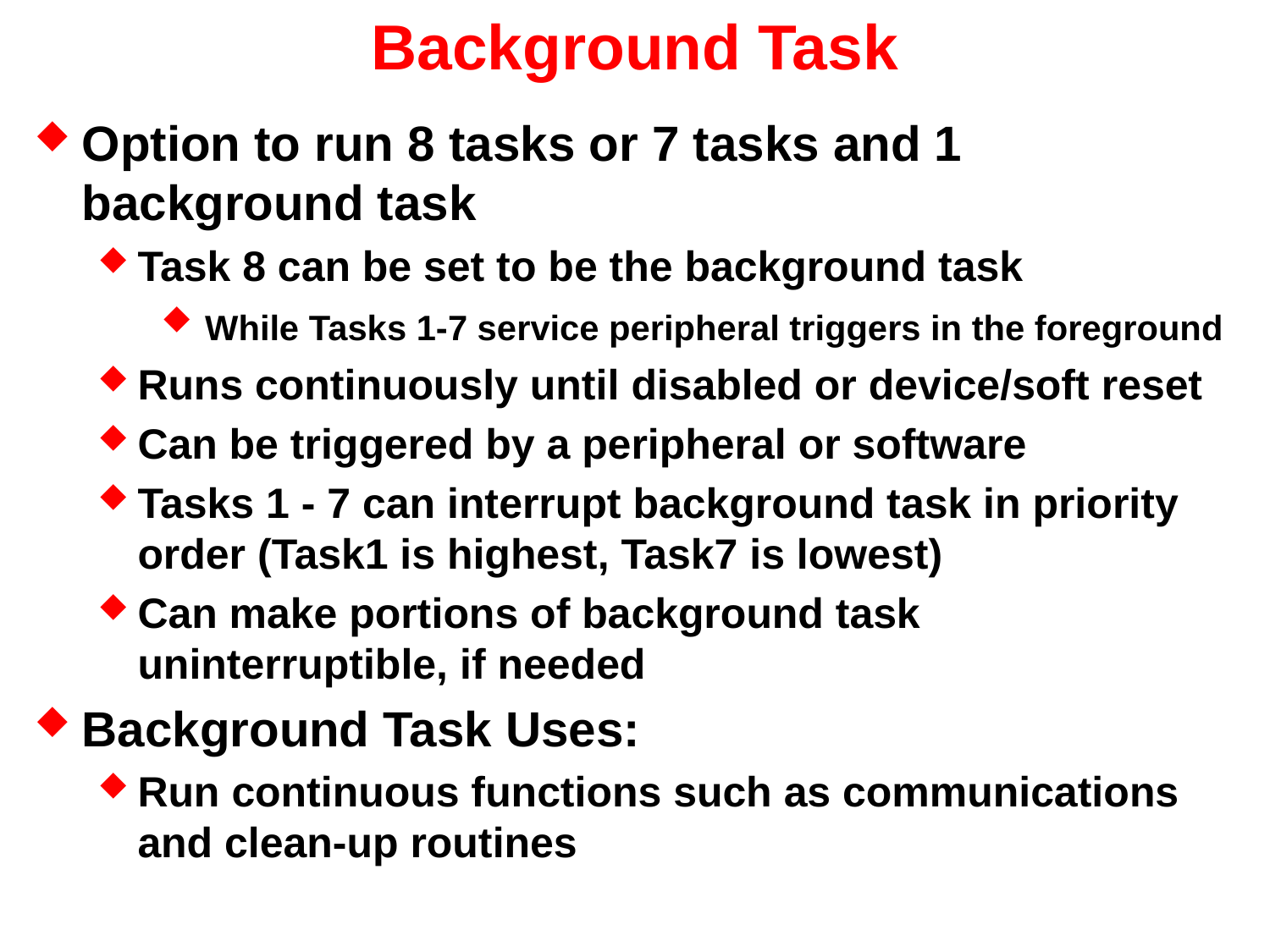

# Background Task
Option to run 8 tasks or 7 tasks and 1 background task
Task 8 can be set to be the background task
 While Tasks 1-7 service peripheral triggers in the foreground
Runs continuously until disabled or device/soft reset
Can be triggered by a peripheral or software
Tasks 1 - 7 can interrupt background task in priority order (Task1 is highest, Task7 is lowest)
Can make portions of background task uninterruptible, if needed
Background Task Uses:
Run continuous functions such as communications and clean-up routines